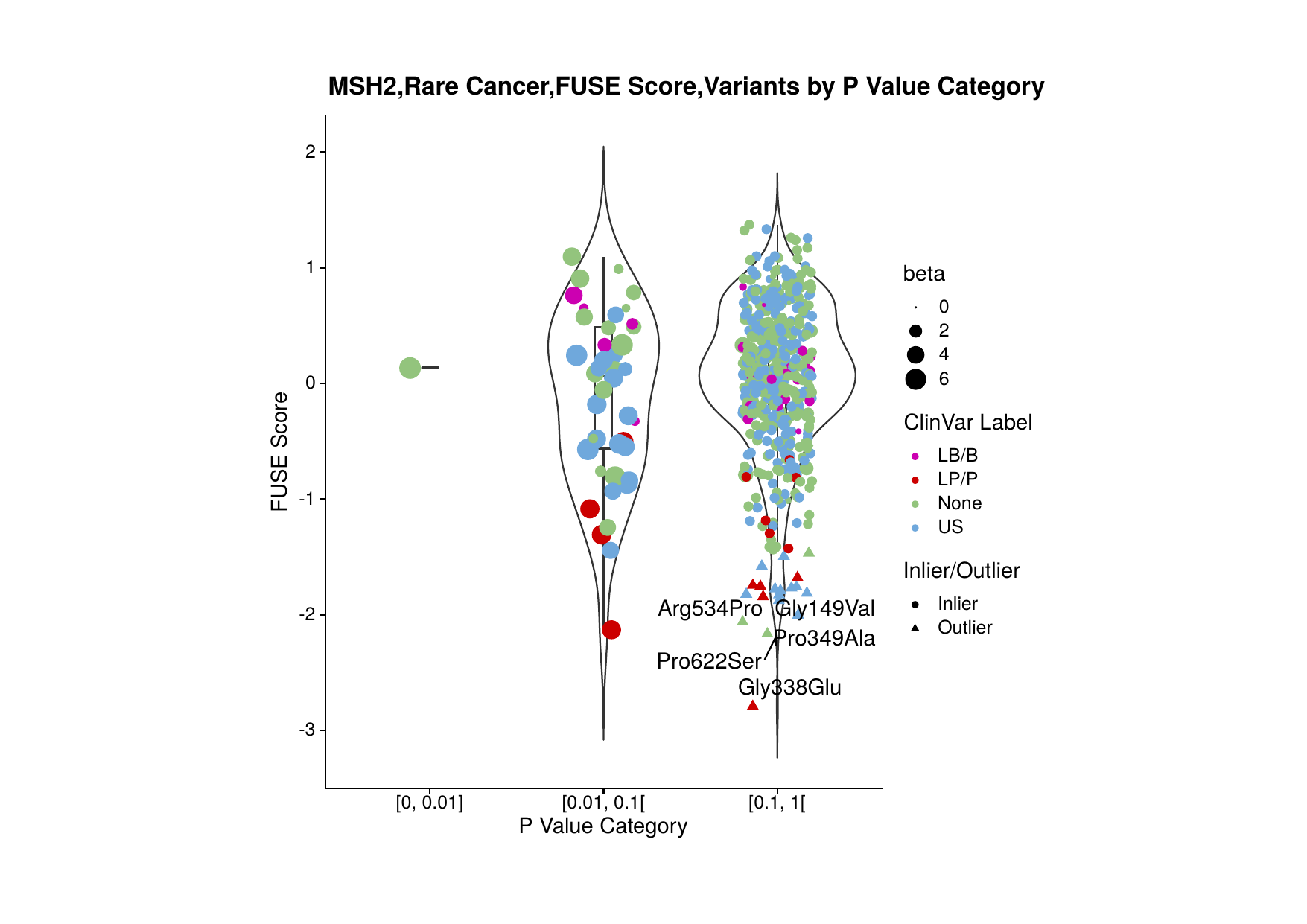

MSH2,Rare Cancer,FUSE Score,Variants by P Value Category

2

1

beta

0

2

4

6

0

ClinVar Label

FUSE Score

LB/B

LP/P

-1

None

US

Inlier/Outlier

Inlier
Gly149Val
Arg534Pro

-2

Outlier

Pro349Ala

Pro622Ser
Gly338Glu

-3

[0, 0.01]
[0.01, 0.1[
[0.1, 1[
P Value Category